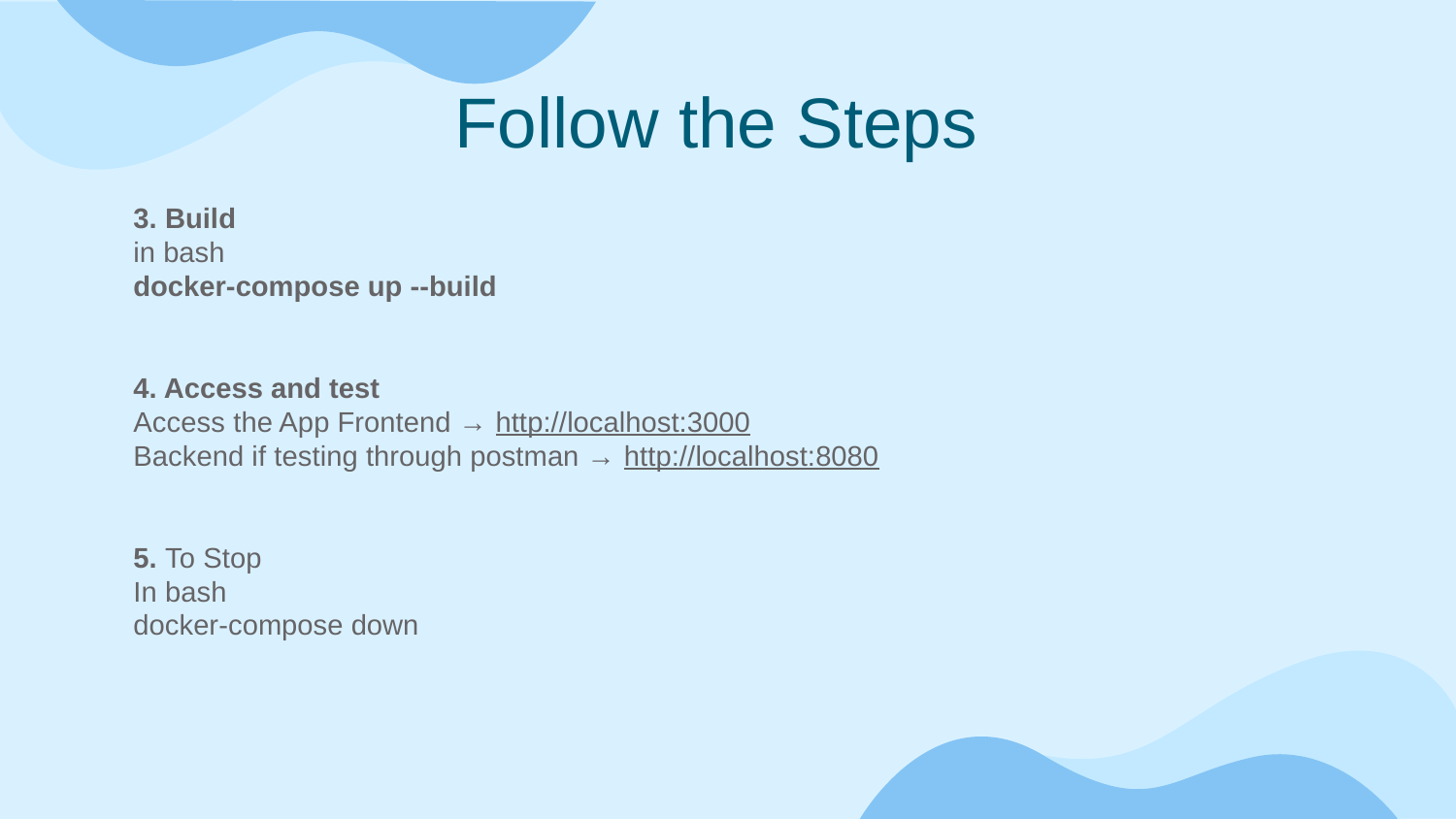

# Follow the Steps
3. Build
in bash
docker-compose up --build

4. Access and test
Access the App Frontend → http://localhost:3000
Backend if testing through postman → http://localhost:8080

5. To Stop
In bash
docker-compose down